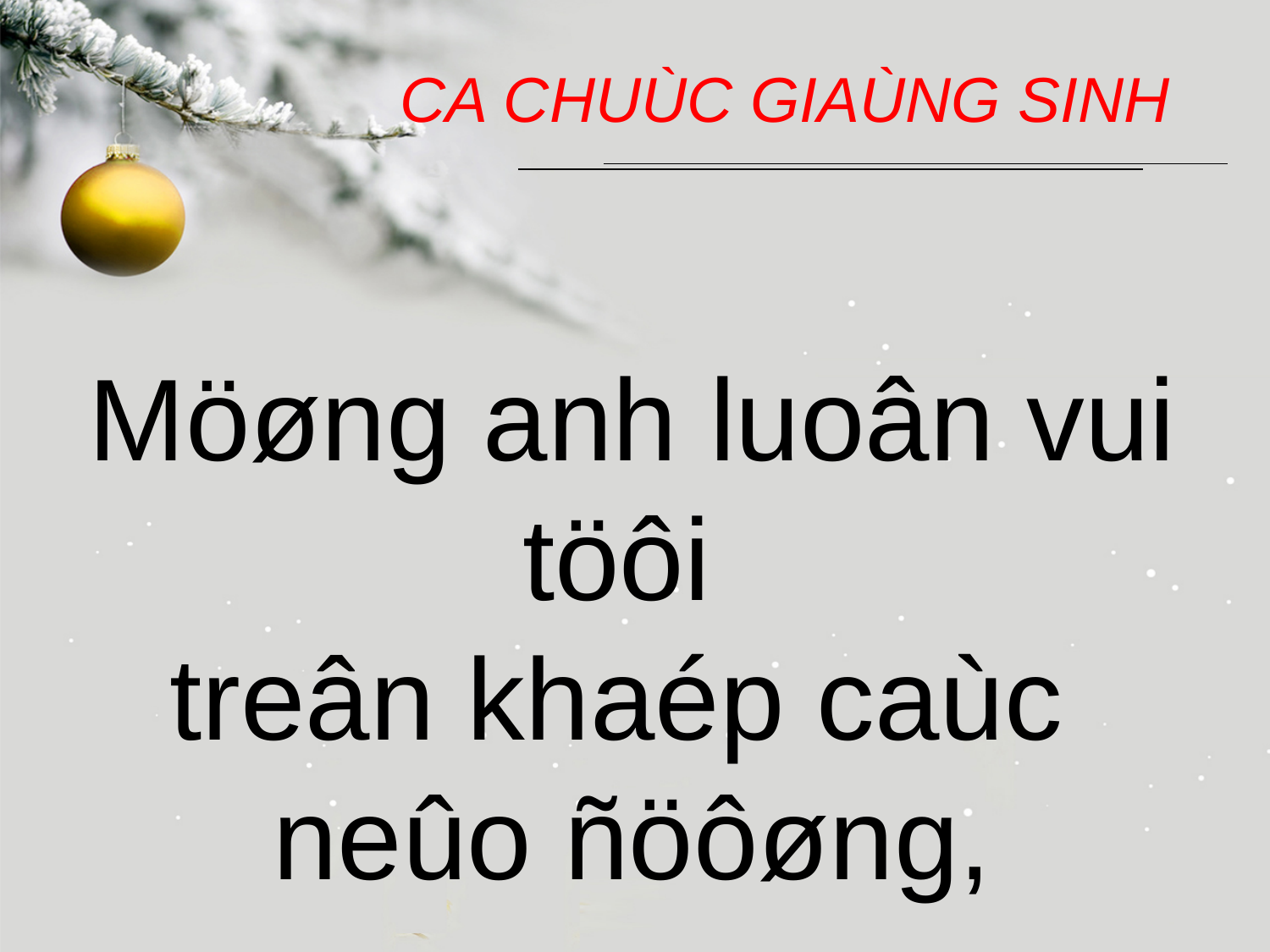

CA CHUÙC GIAÙNG SINH
Möøng anh luoân vui töôi
treân khaép caùc
neûo ñöôøng,